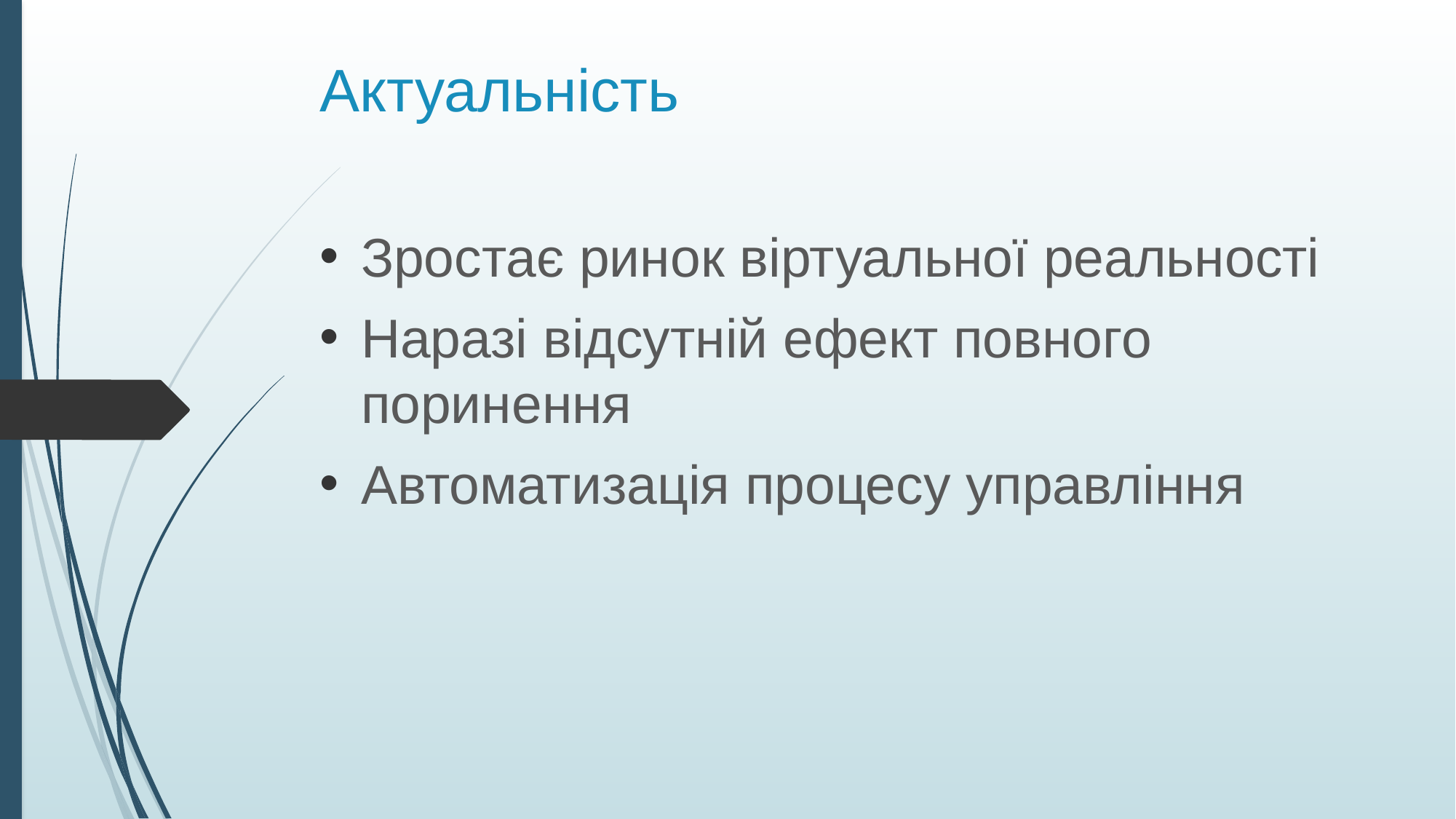

# Актуальність
Зростає ринок віртуальної реальності
Наразі відсутній ефект повного поринення
Автоматизація процесу управління